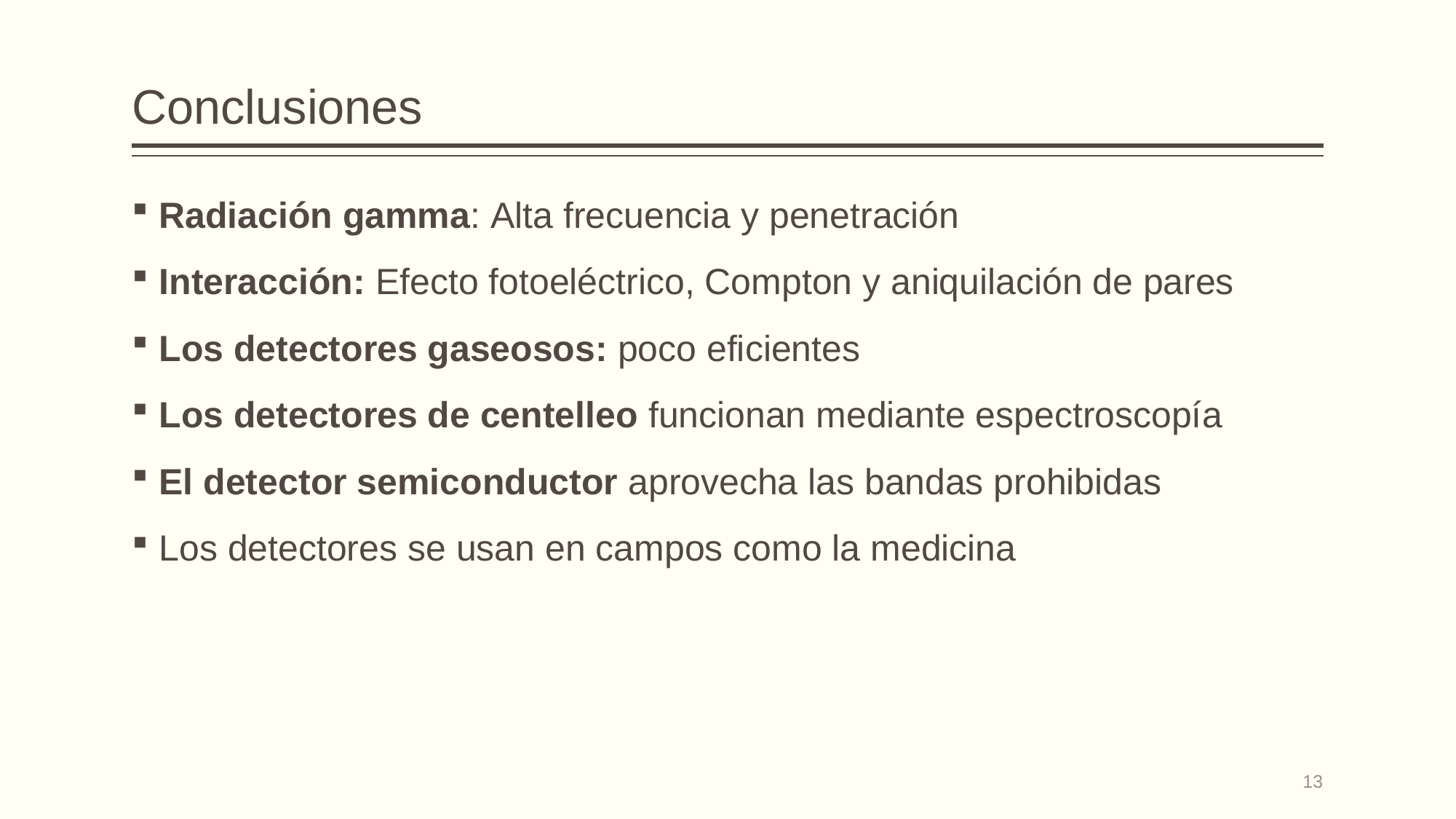

# Conclusiones
Radiación gamma: Alta frecuencia y penetración
Interacción: Efecto fotoeléctrico, Compton y aniquilación de pares
Los detectores gaseosos: poco eficientes
Los detectores de centelleo funcionan mediante espectroscopía
El detector semiconductor aprovecha las bandas prohibidas
Los detectores se usan en campos como la medicina

13